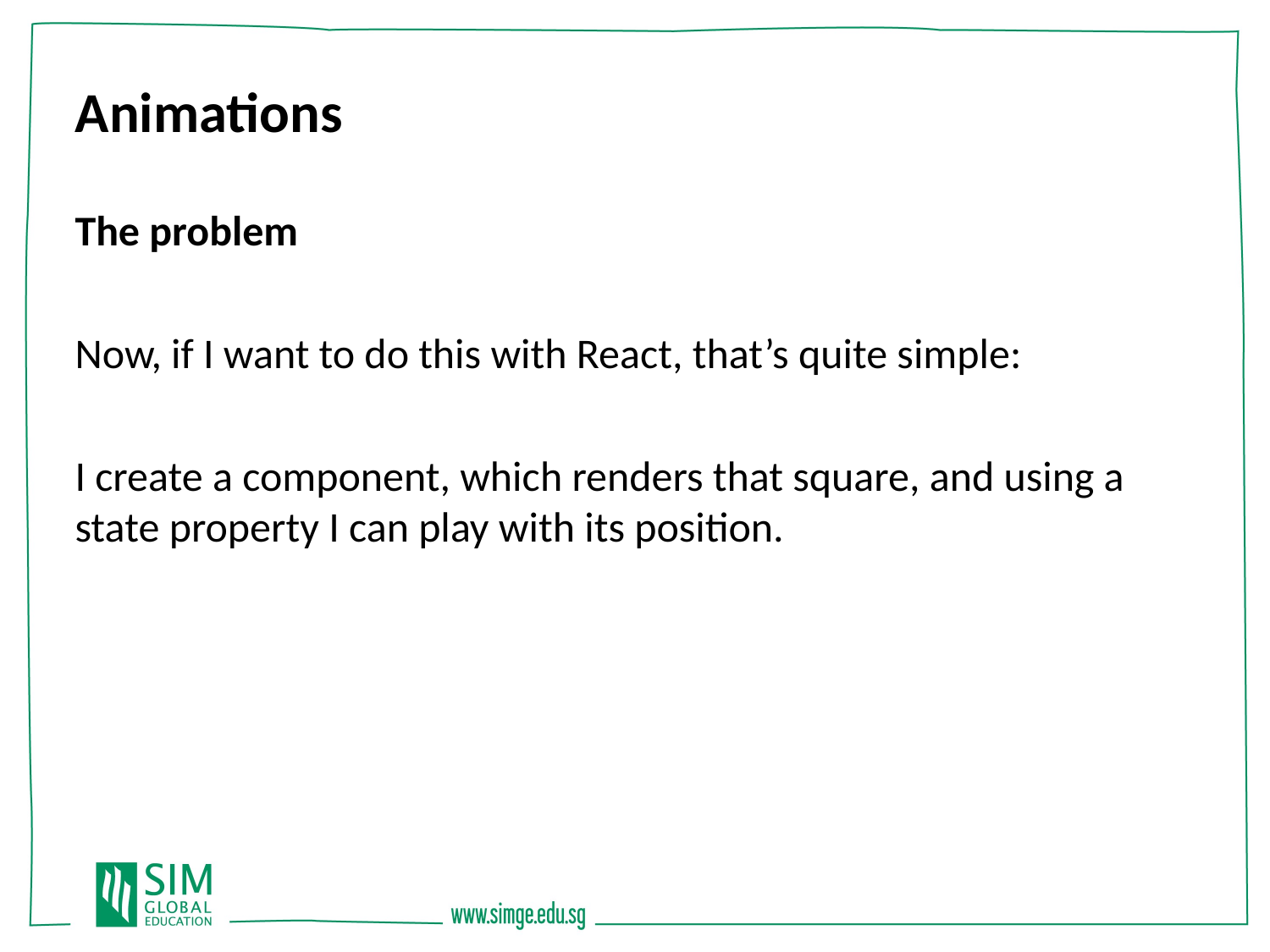

Animations
The problem

Now, if I want to do this with React, that’s quite simple:

I create a component, which renders that square, and using a state property I can play with its position.